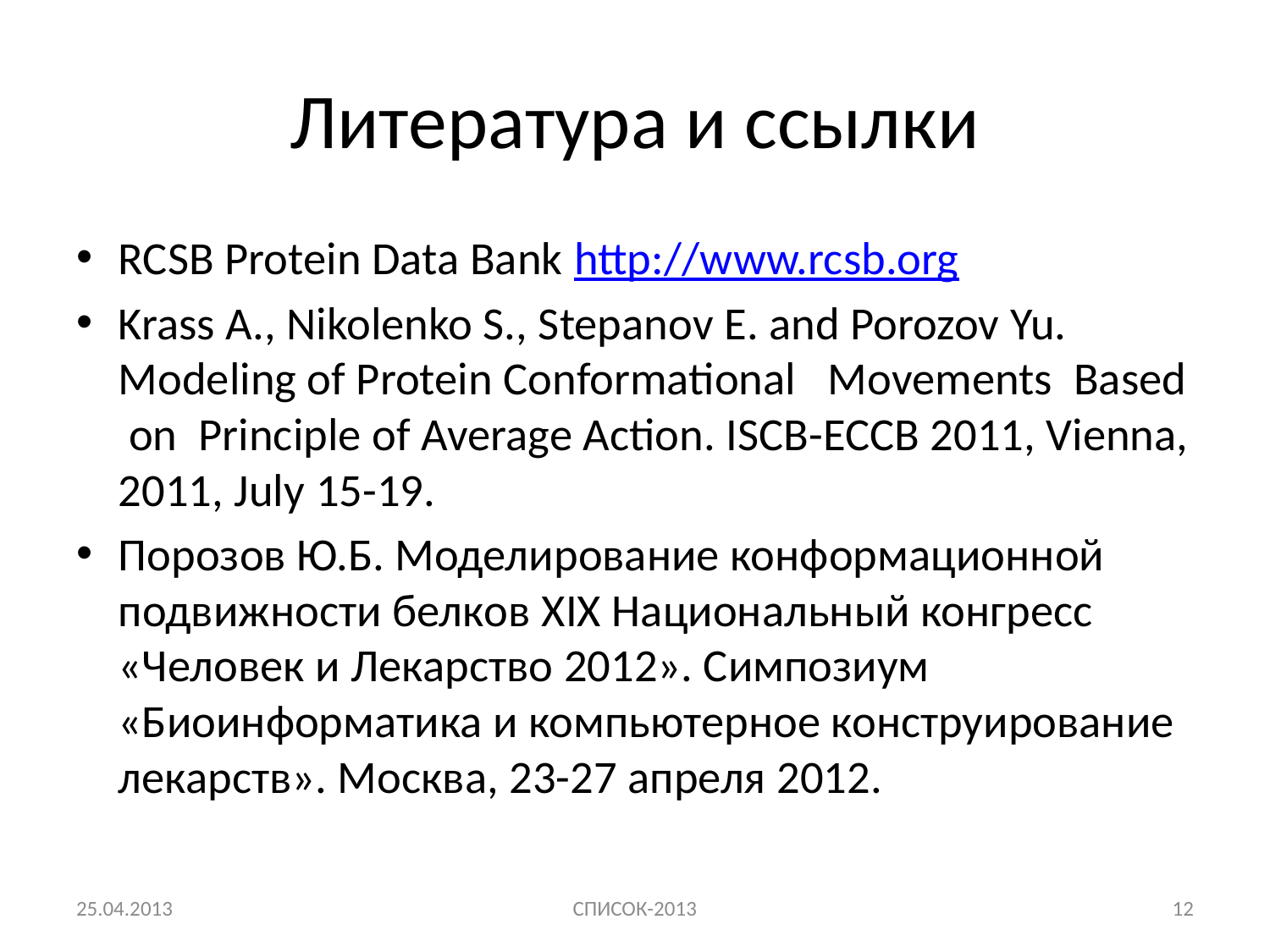

# Литература и ссылки
RCSB Protein Data Bank http://www.rcsb.org
Krass A., Nikolenko S., Stepanov E. and Porozov Yu. Modeling of Protein Conformational   Movements  Based  on  Principle of Average Action. ISCB-ECCB 2011, Vienna, 2011, July 15-19.
Порозов Ю.Б. Моделирование конформационной подвижности белков XIX Национальный конгресс «Человек и Лекарство 2012». Симпозиум «Биоинформатика и компьютерное конструирование лекарств». Москва, 23-27 апреля 2012.

25.04.2013
СПИСОК-2013
12